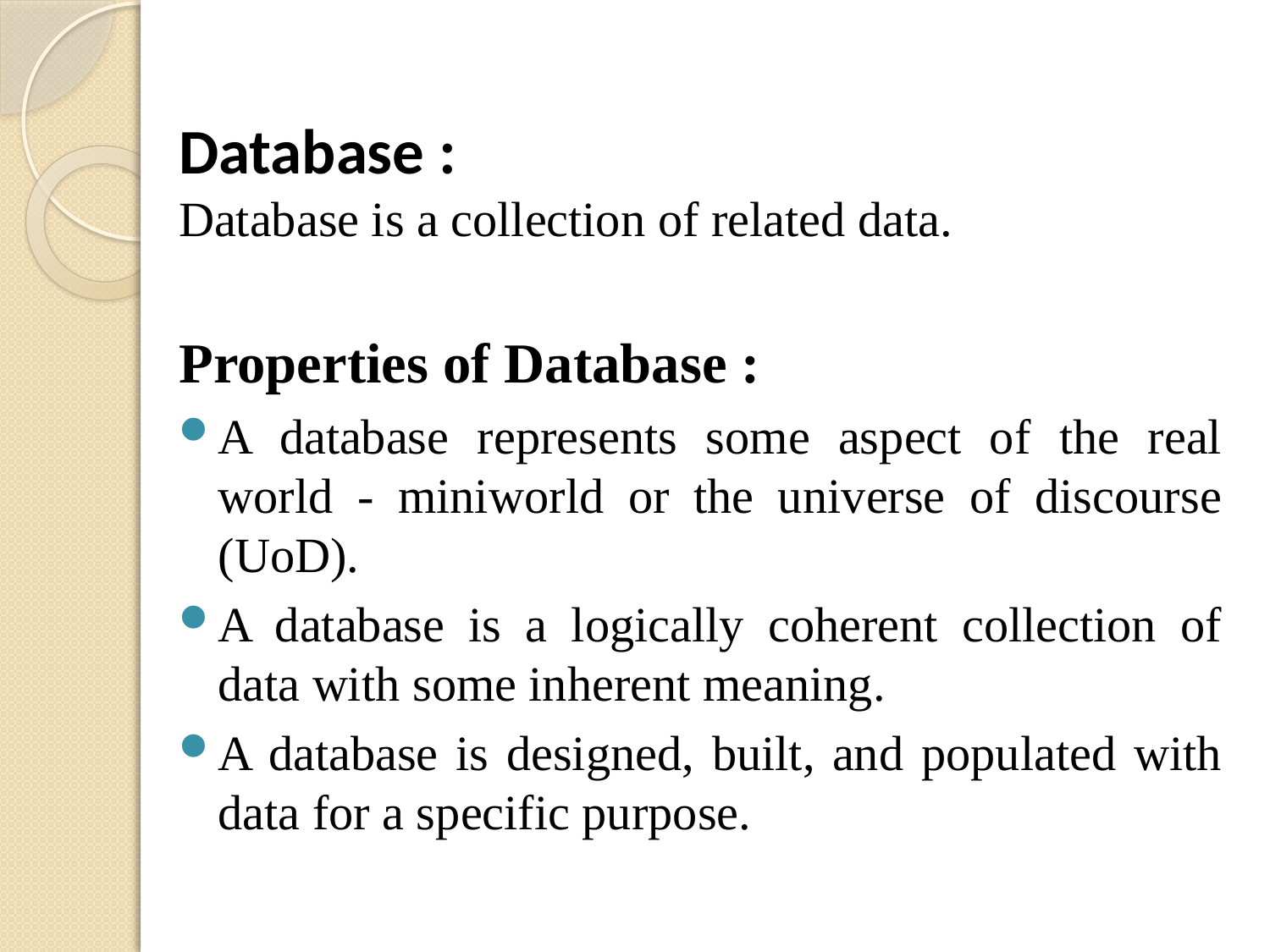

Database :
Database is a collection of related data.

Properties of Database :
A database represents some aspect of the real world - miniworld or the universe of discourse (UoD).
A database is a logically coherent collection of data with some inherent meaning.
A database is designed, built, and populated with data for a specific purpose.